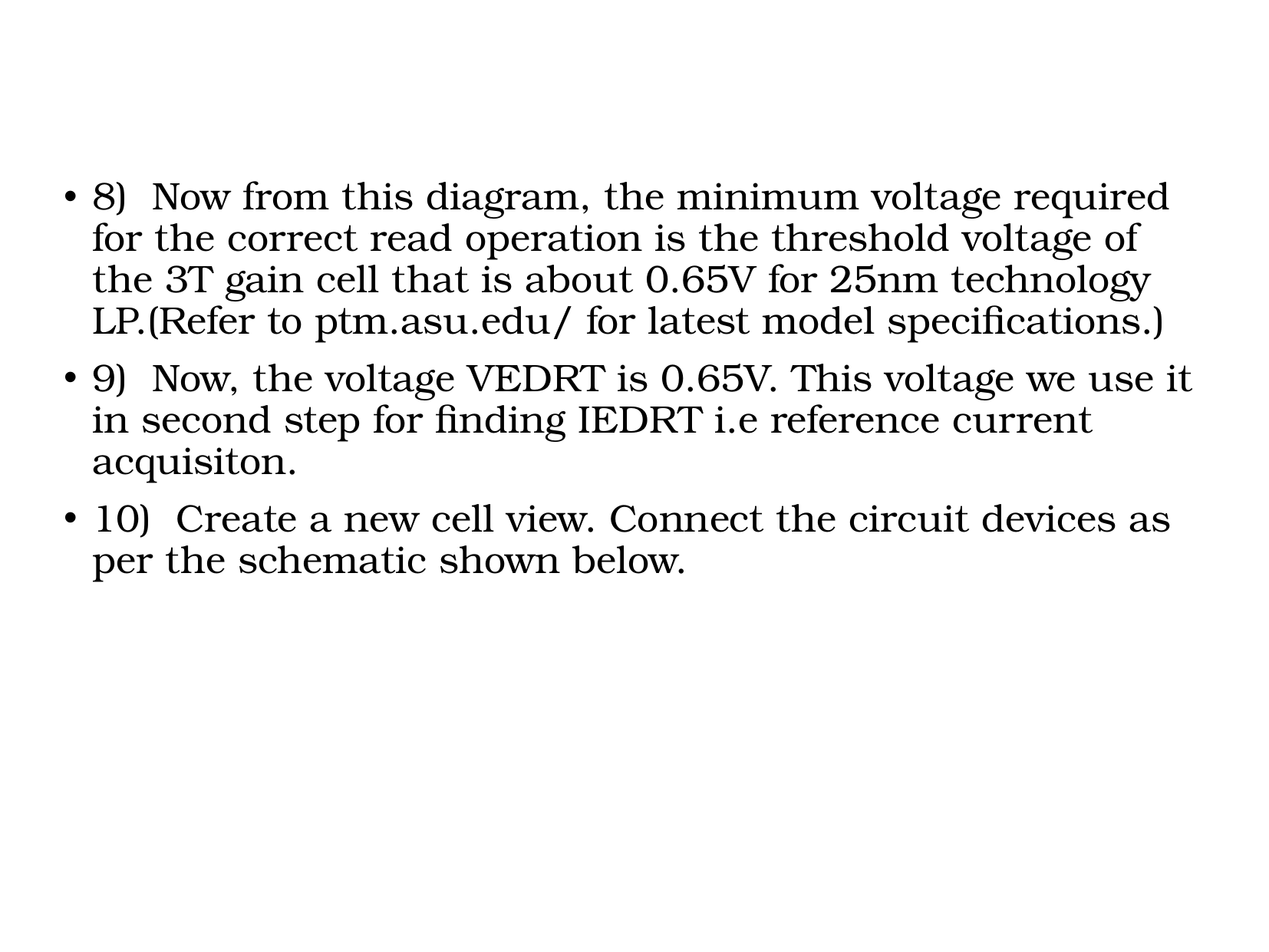

#
8)  Now from this diagram, the minimum voltage required for the correct read operation is the threshold voltage of the 3T gain cell that is about 0.65V for 25nm technology LP.(Refer to ptm.asu.edu/ for latest model specifications.)
9)  Now, the voltage VEDRT is 0.65V. This voltage we use it in second step for finding IEDRT i.e reference current acquisiton.
10)  Create a new cell view. Connect the circuit devices as per the schematic shown below.